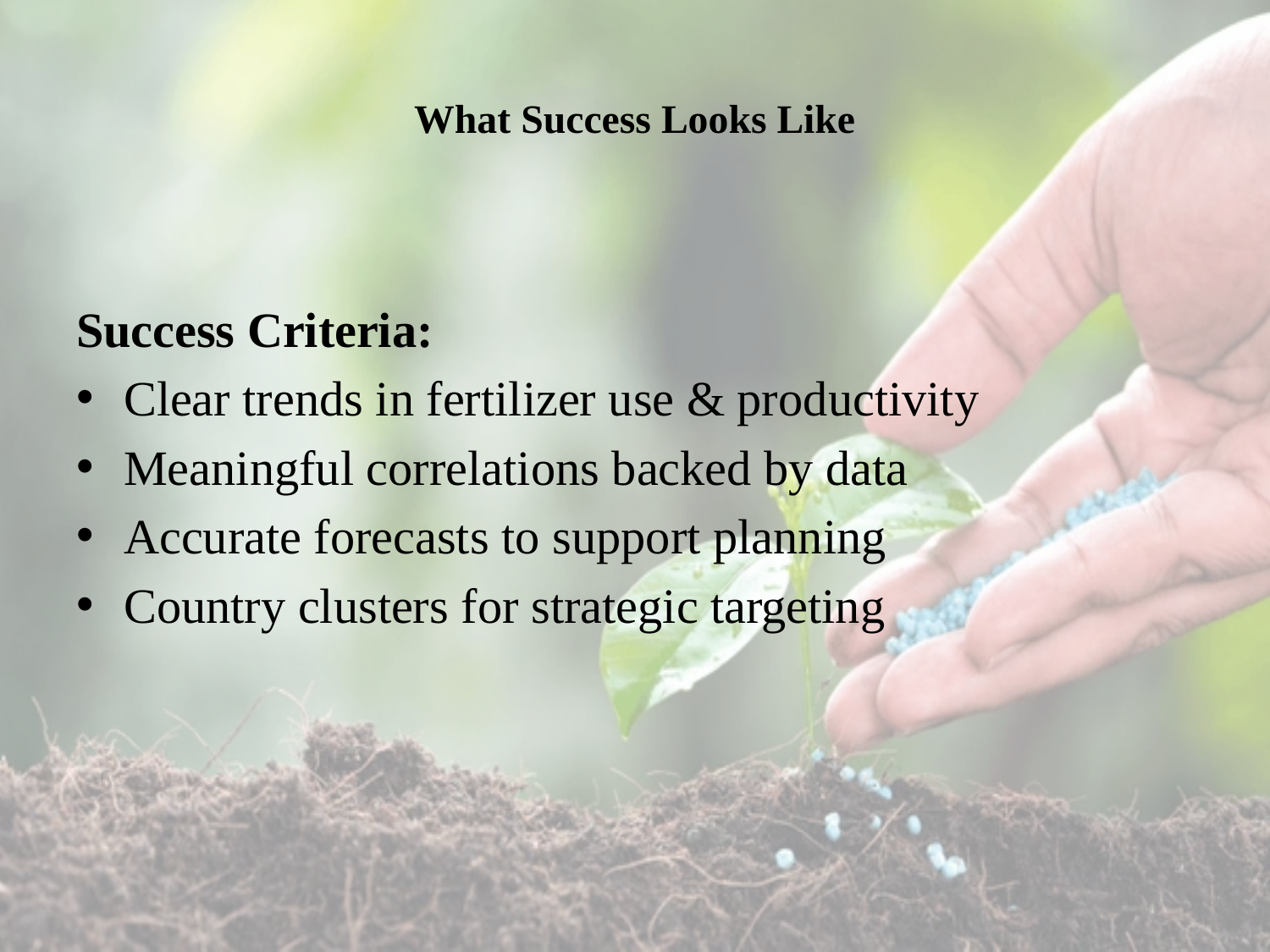

# What Success Looks Like

Success Criteria:
Clear trends in fertilizer use & productivity
Meaningful correlations backed by data
Accurate forecasts to support planning
Country clusters for strategic targeting